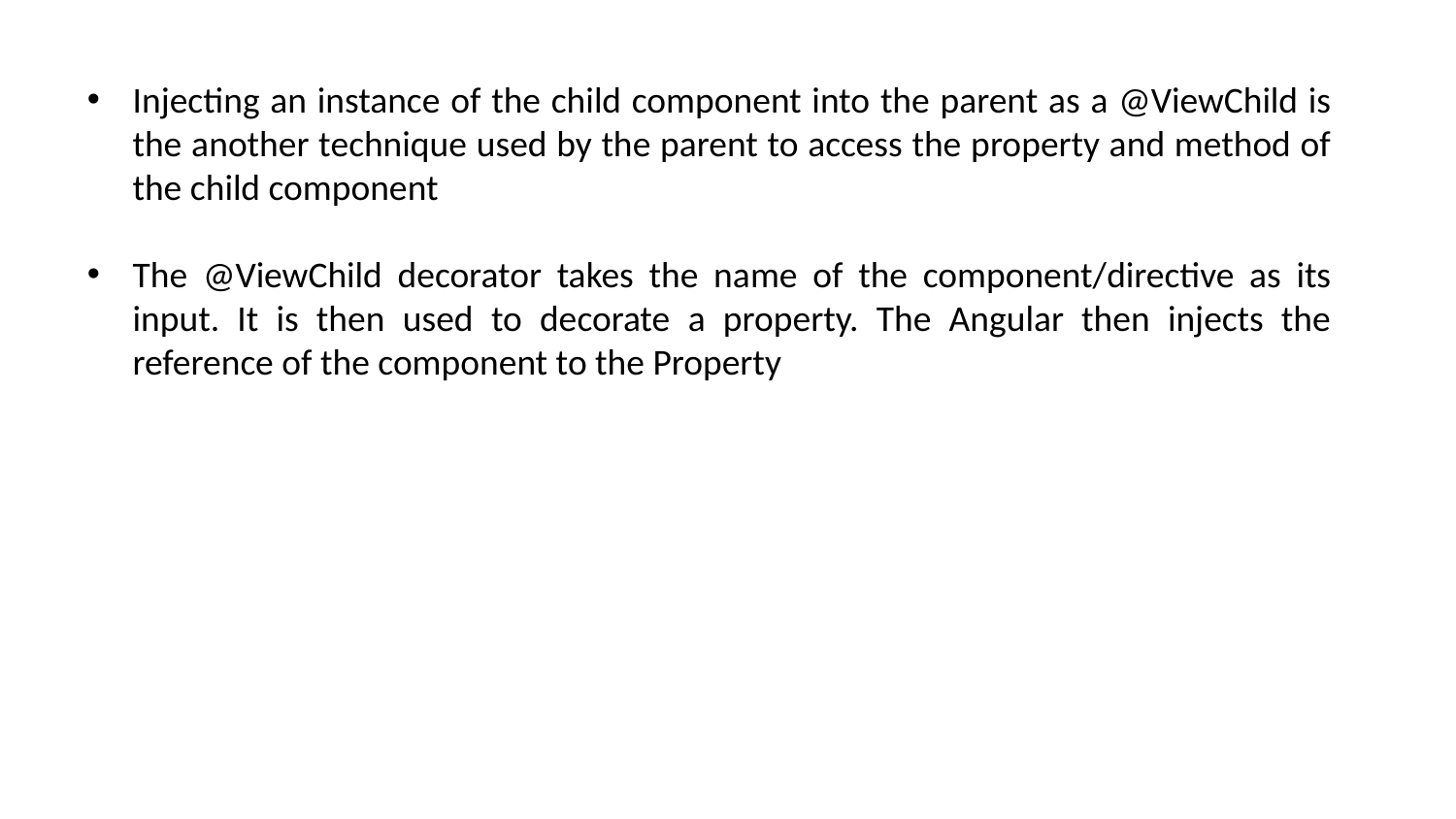

Injecting an instance of the child component into the parent as a @ViewChild is the another technique used by the parent to access the property and method of the child component

The @ViewChild decorator takes the name of the component/directive as its input. It is then used to decorate a property. The Angular then injects the reference of the component to the Property